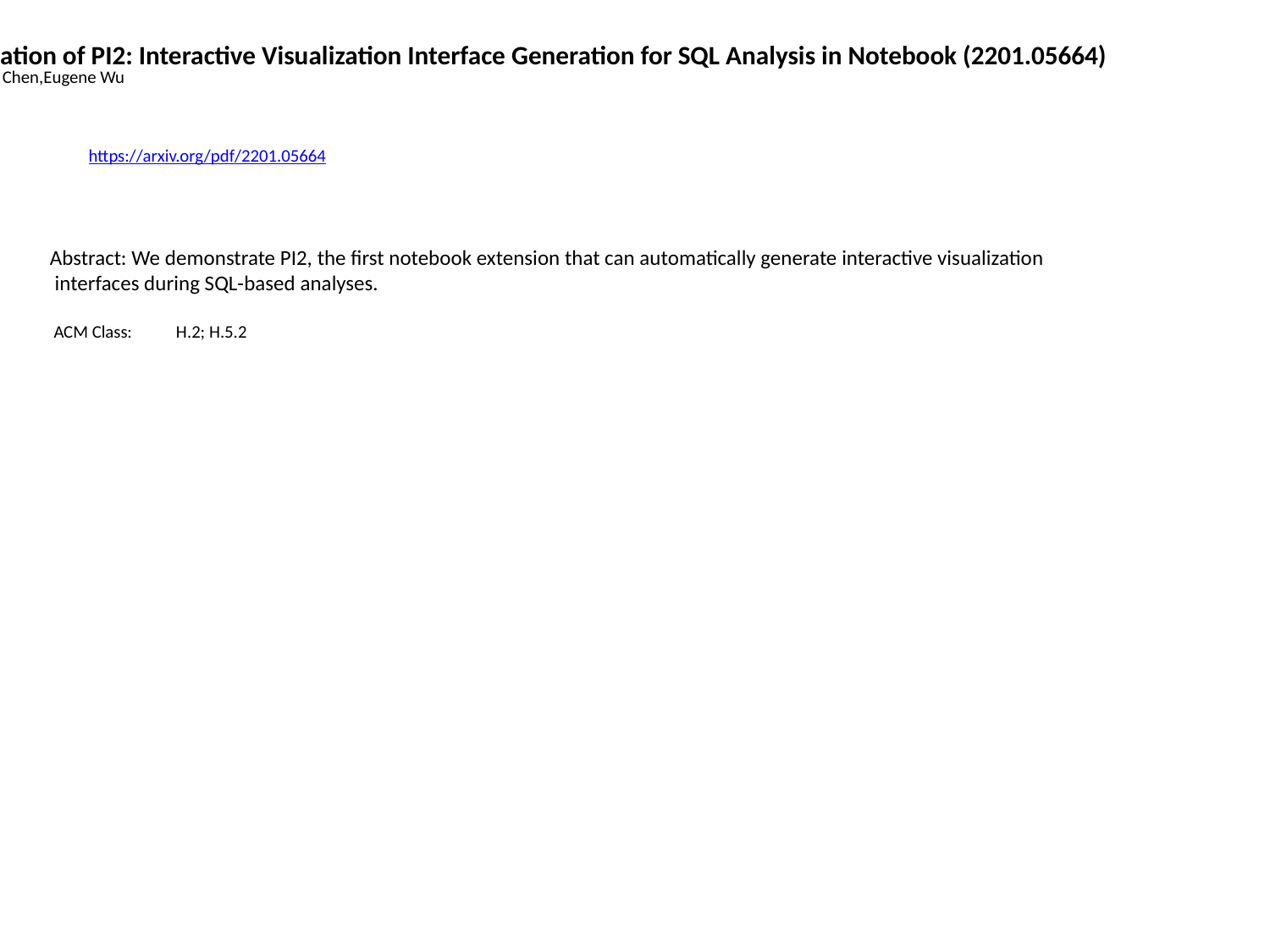

Demonstration of PI2: Interactive Visualization Interface Generation for SQL Analysis in Notebook (2201.05664)
Jeffrey Tao,Yiru Chen,Eugene Wu

https://arxiv.org/pdf/2201.05664

Abstract: We demonstrate PI2, the first notebook extension that can automatically generate interactive visualization
 interfaces during SQL-based analyses.
 ACM Class:           H.2; H.5.2